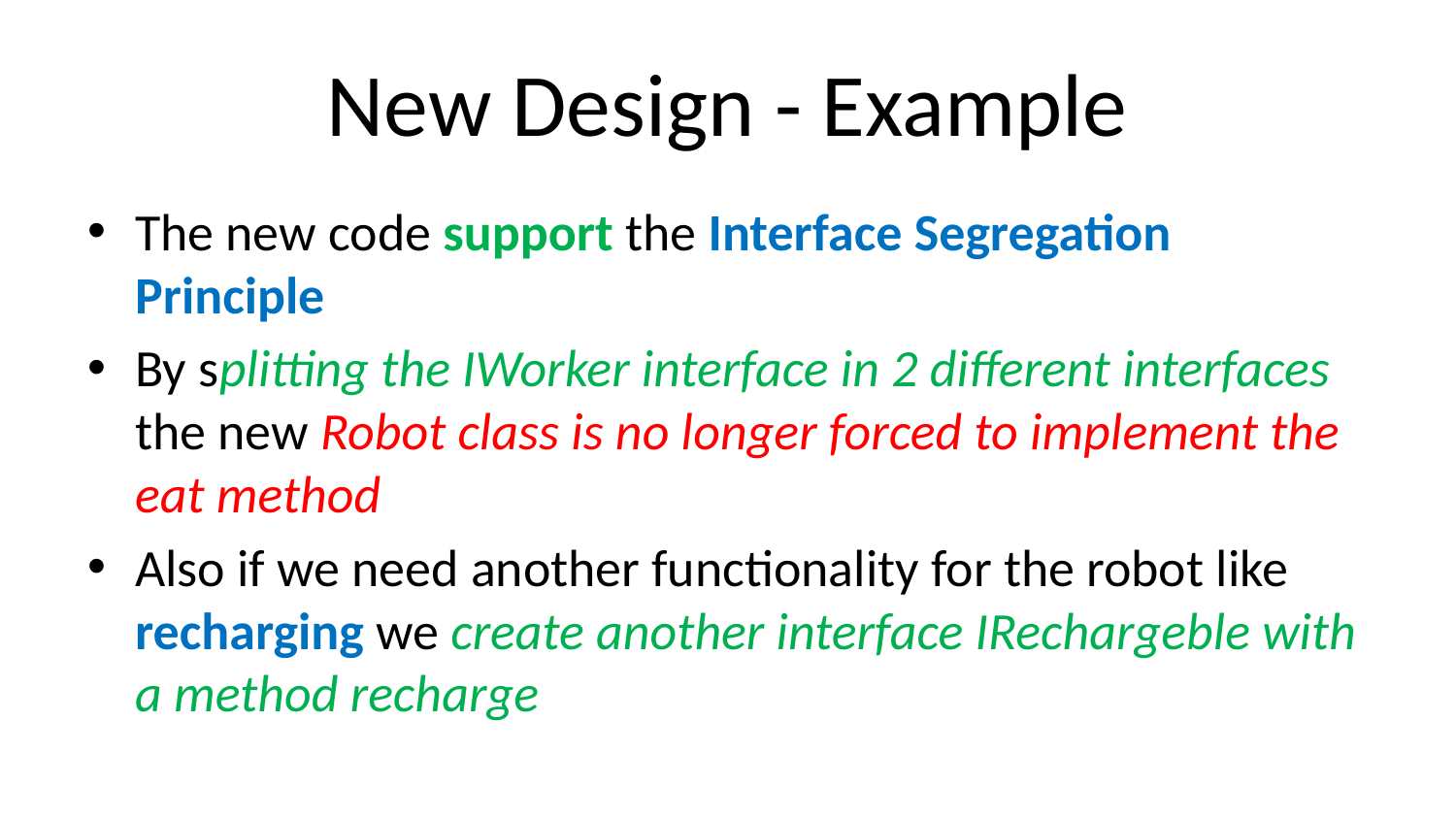

# New Design - Example
The new code support the Interface Segregation Principle
By splitting the IWorker interface in 2 different interfaces the new Robot class is no longer forced to implement the eat method
Also if we need another functionality for the robot like recharging we create another interface IRechargeble with a method recharge